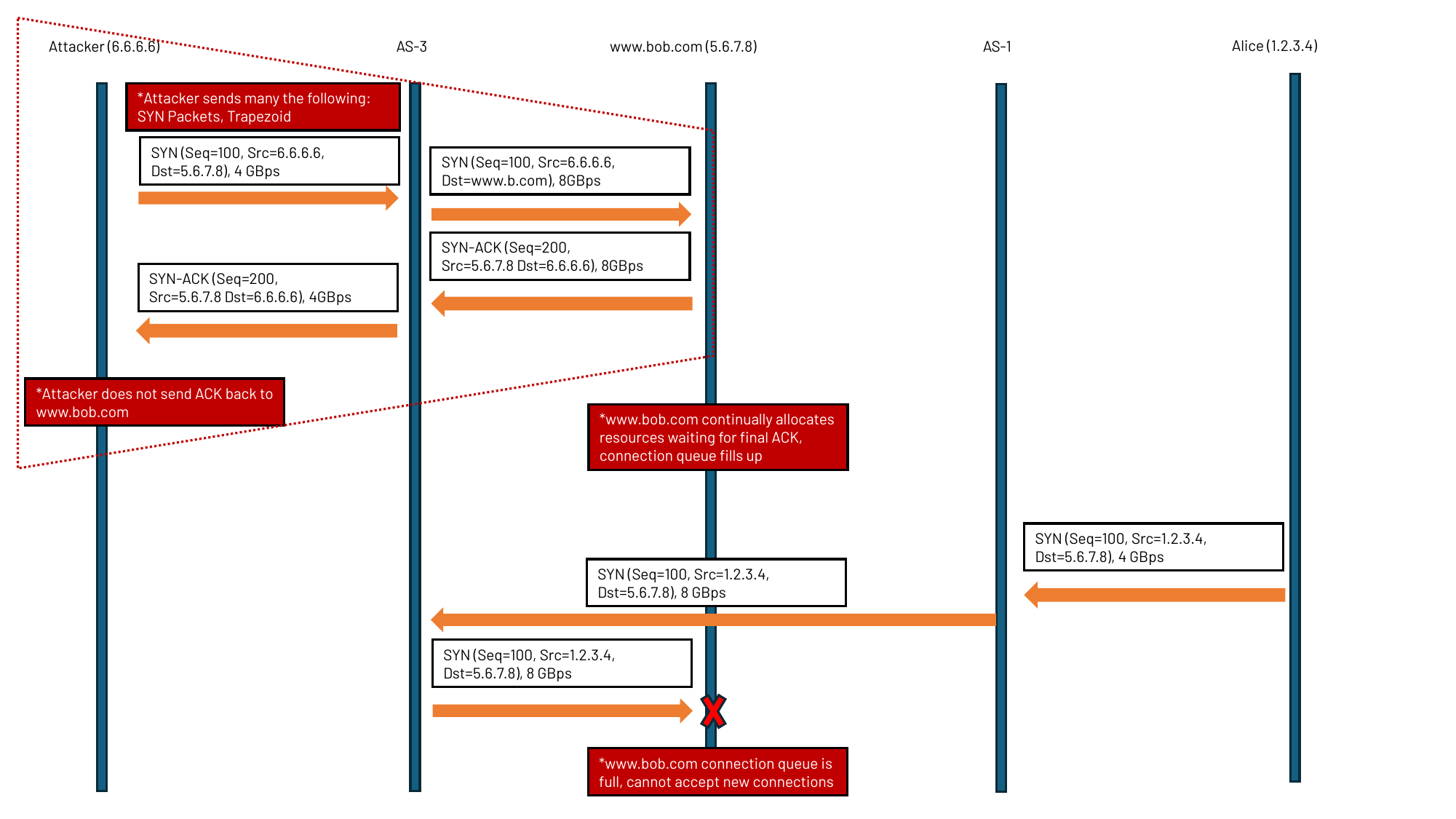

Alice (1.2.3.4)
AS-1
Attacker (6.6.6.6)
AS-3
www.bob.com (5.6.7.8)

*Attacker sends many the following: SYN Packets, Trapezoid

SYN (Seq=100, Src=6.6.6.6, Dst=5.6.7.8), 4 GBps
SYN (Seq=100, Src=6.6.6.6, Dst=www.b.com), 8GBps

SYN-ACK (Seq=200, Src=5.6.7.8 Dst=6.6.6.6), 8GBps
SYN-ACK (Seq=200, Src=5.6.7.8 Dst=6.6.6.6), 4GBps

*Attacker does not send ACK back to www.bob.com
*www.bob.com continually allocates resources waiting for final ACK, connection queue fills up
SYN (Seq=100, Src=1.2.3.4, Dst=5.6.7.8), 4 GBps
SYN (Seq=100, Src=1.2.3.4, Dst=5.6.7.8), 8 GBps

SYN (Seq=100, Src=1.2.3.4, Dst=5.6.7.8), 8 GBps

*www.bob.com connection queue is full, cannot accept new connections